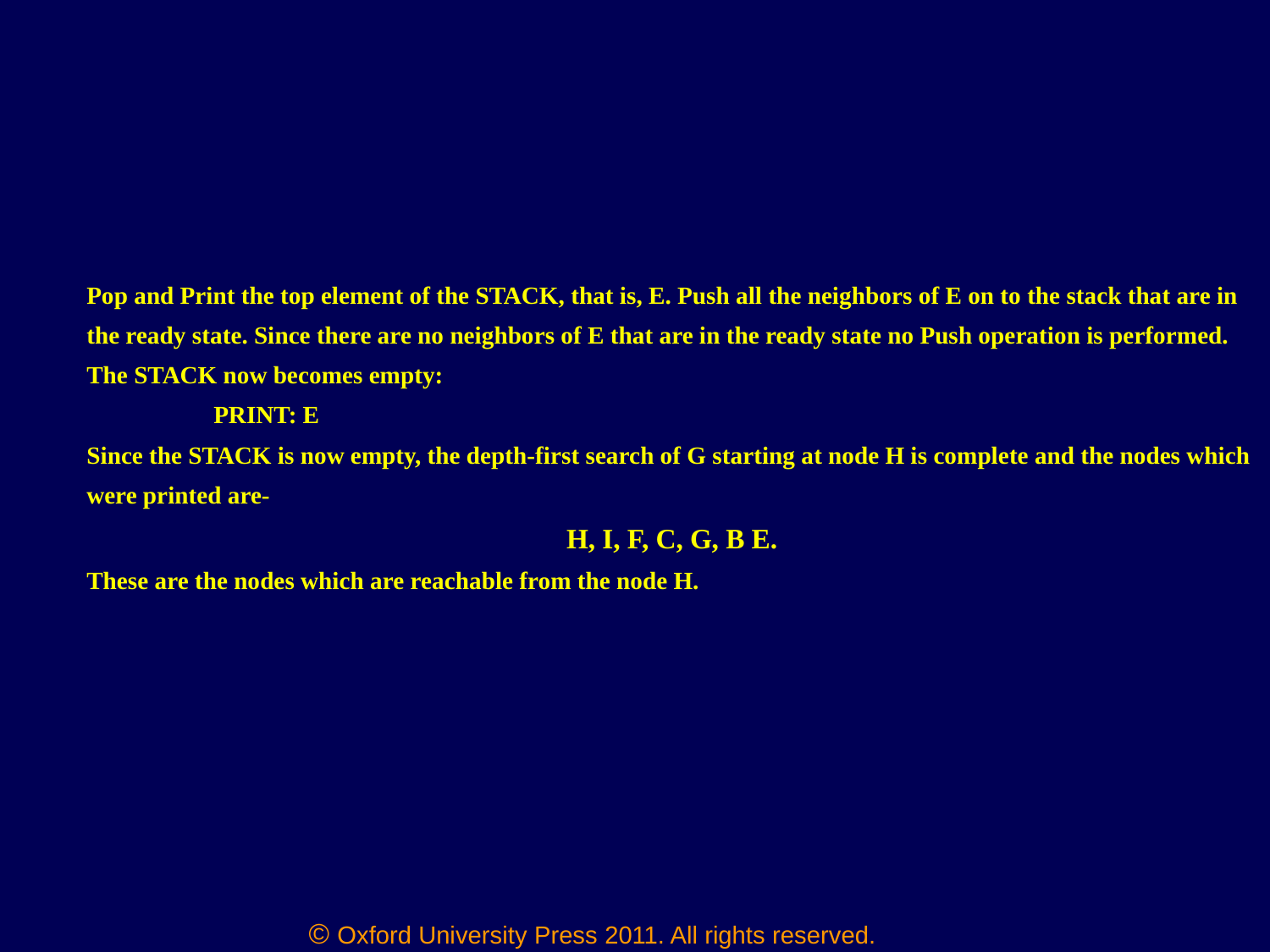

Pop and Print the top element of the STACK, that is, E. Push all the neighbors of E on to the stack that are in the ready state. Since there are no neighbors of E that are in the ready state no Push operation is performed. The STACK now becomes empty:
	PRINT: E
Since the STACK is now empty, the depth-first search of G starting at node H is complete and the nodes which were printed are-
H, I, F, C, G, B E.
These are the nodes which are reachable from the node H.